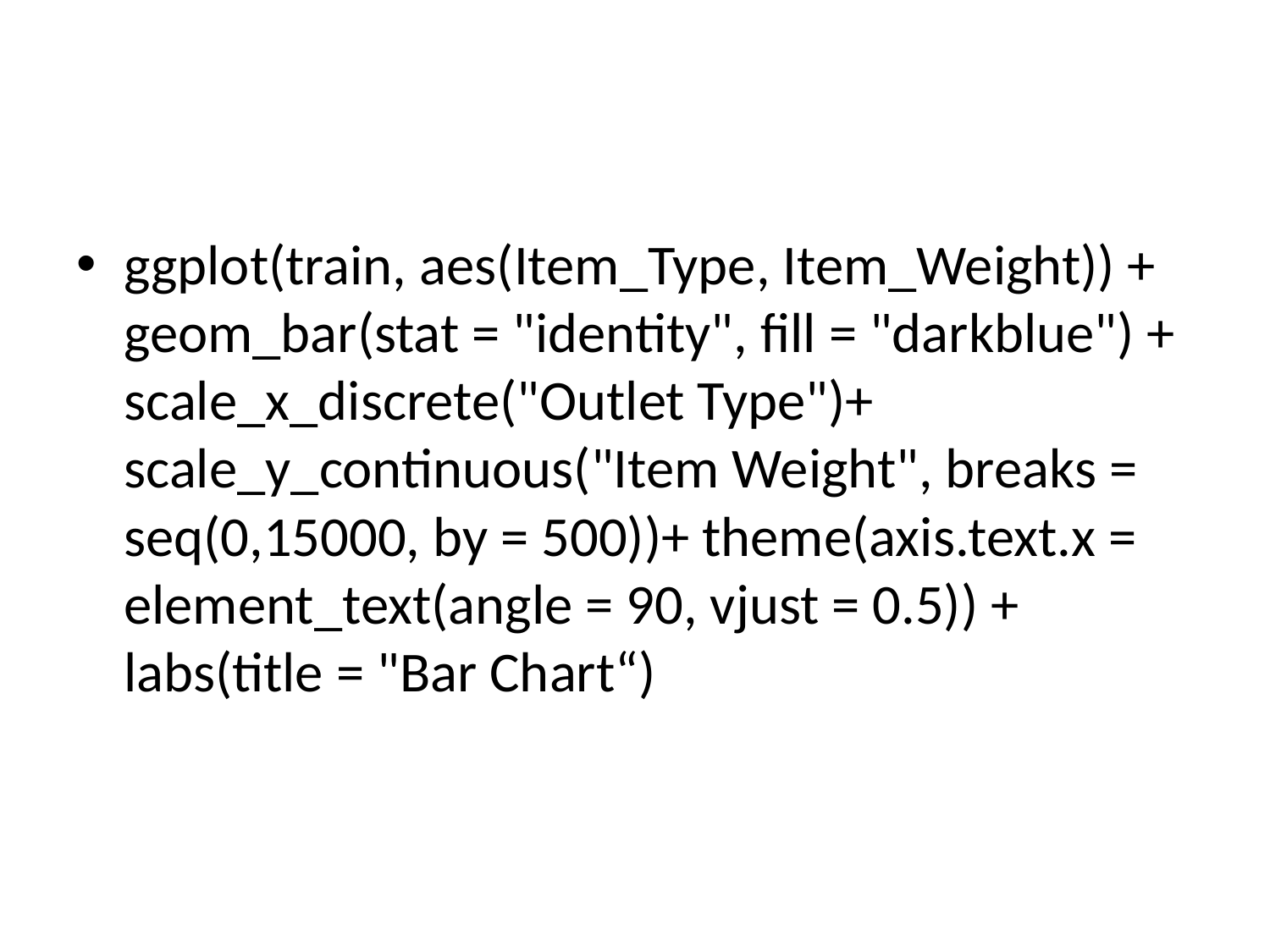

#
ggplot(train, aes(Item_Type, Item_Weight)) + geom_bar(stat = "identity", fill = "darkblue") + scale_x_discrete("Outlet Type")+ scale_y_continuous("Item Weight", breaks = seq(0,15000, by = 500))+ theme(axis.text.x = element_text(angle = 90, vjust = 0.5)) + labs(title = "Bar Chart“)